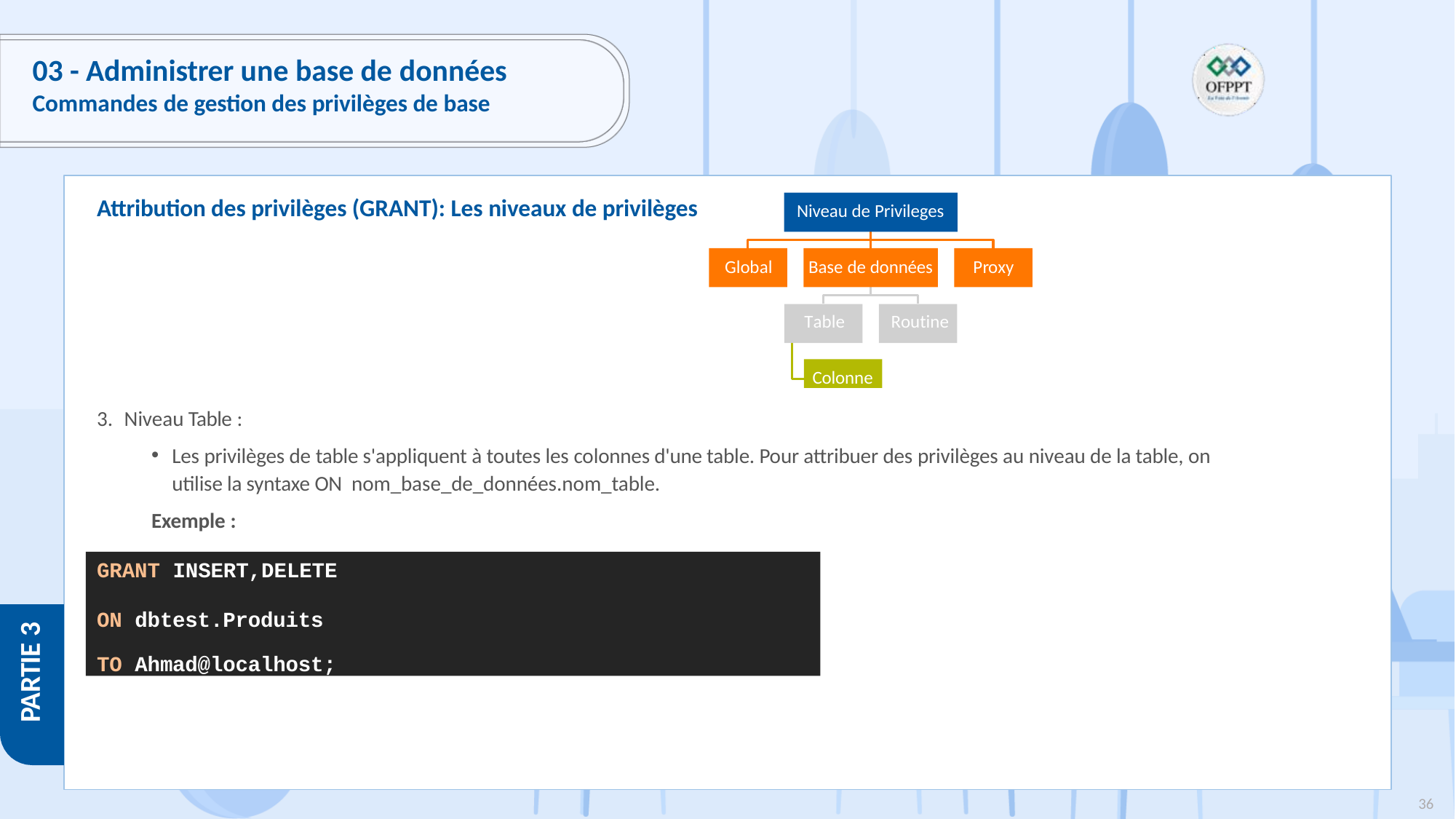

# 03 - Administrer une base de données
Commandes de gestion des privilèges de base
Attribution des privilèges (GRANT): Les niveaux de privilèges

Niveau de Privileges

Global
Proxy
Base de données

Table	Routine
Colonne
Niveau Table :
Les privilèges de table s'appliquent à toutes les colonnes d'une table. Pour attribuer des privilèges au niveau de la table, on utilise la syntaxe ON  nom_base_de_données.nom_table.
Exemple :
GRANT INSERT,DELETE
ON dbtest.Produits  TO Ahmad@localhost;
PARTIE 3
36
Copyright - Tout droit réservé - OFPPT